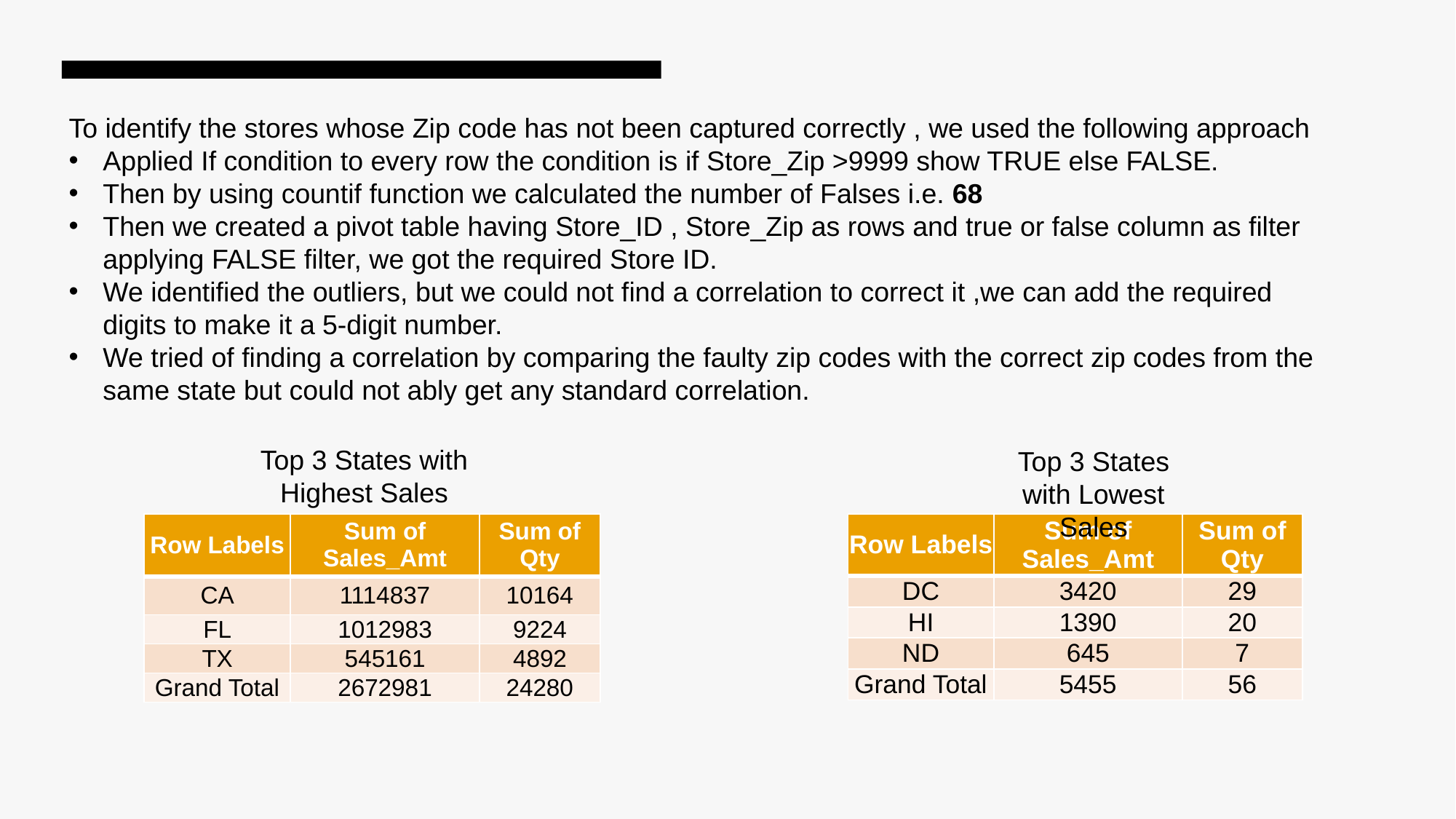

To identify the stores whose Zip code has not been captured correctly , we used the following approach
Applied If condition to every row the condition is if Store_Zip >9999 show TRUE else FALSE.
Then by using countif function we calculated the number of Falses i.e. 68
Then we created a pivot table having Store_ID , Store_Zip as rows and true or false column as filter applying FALSE filter, we got the required Store ID.
We identified the outliers, but we could not find a correlation to correct it ,we can add the required digits to make it a 5-digit number.
We tried of finding a correlation by comparing the faulty zip codes with the correct zip codes from the same state but could not ably get any standard correlation.

Top 3 States with Highest Sales
Top 3 States with Lowest Sales

| Row Labels | Sum of Sales\_Amt | Sum of Qty |
| --- | --- | --- |
| DC | 3420 | 29 |
| HI | 1390 | 20 |
| ND | 645 | 7 |
| Grand Total | 5455 | 56 |
| Row Labels | Sum of Sales\_Amt | Sum of Qty |
| --- | --- | --- |
| CA | 1114837 | 10164 |
| FL | 1012983 | 9224 |
| TX | 545161 | 4892 |
| Grand Total | 2672981 | 24280 |